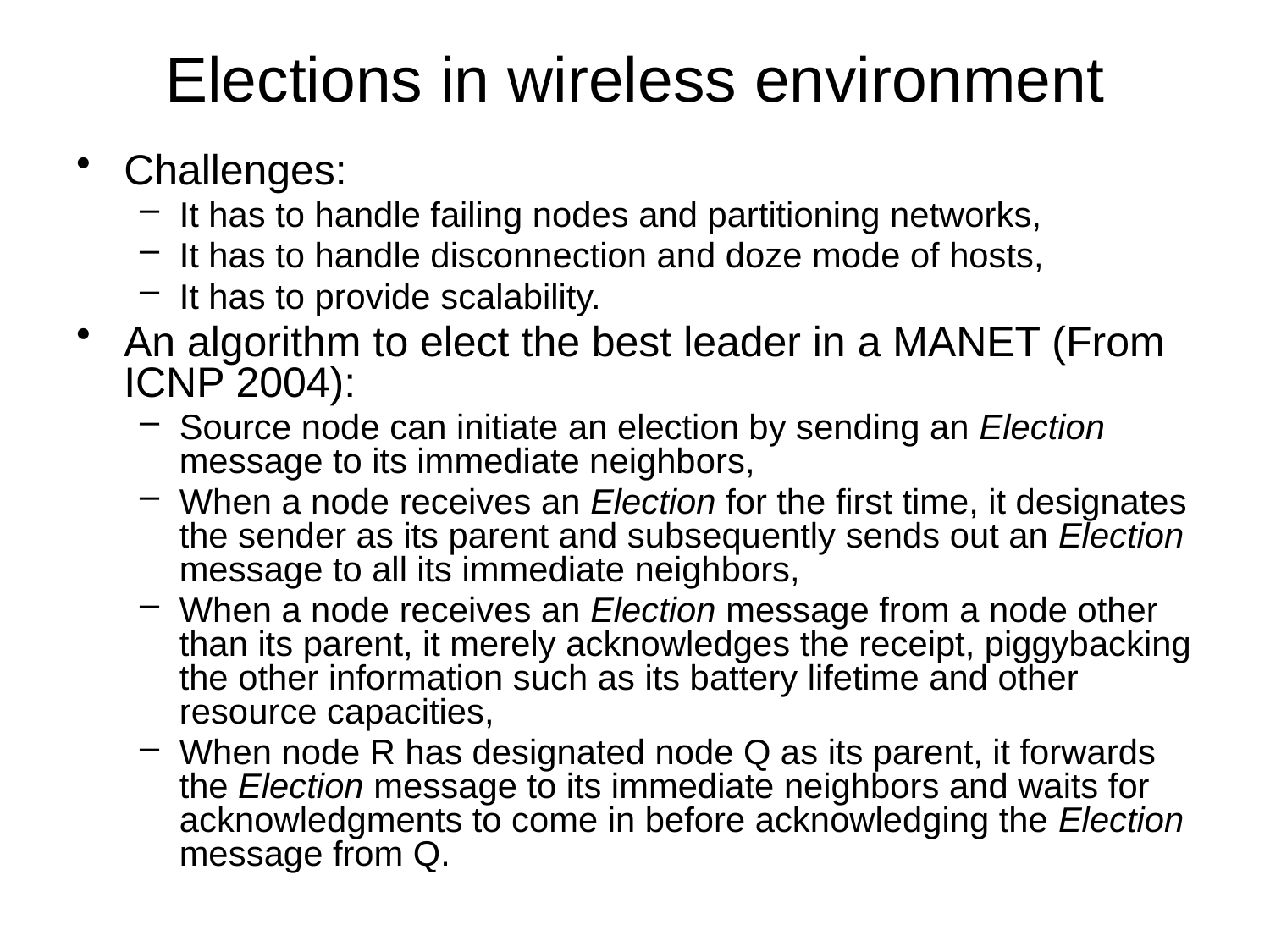

# Elections in wireless environment
Challenges:
It has to handle failing nodes and partitioning networks,
It has to handle disconnection and doze mode of hosts,
It has to provide scalability.
An algorithm to elect the best leader in a MANET (From ICNP 2004):
Source node can initiate an election by sending an Election message to its immediate neighbors,
When a node receives an Election for the first time, it designates the sender as its parent and subsequently sends out an Election message to all its immediate neighbors,
When a node receives an Election message from a node other than its parent, it merely acknowledges the receipt, piggybacking the other information such as its battery lifetime and other resource capacities,
When node R has designated node Q as its parent, it forwards the Election message to its immediate neighbors and waits for acknowledgments to come in before acknowledging the Election message from Q.